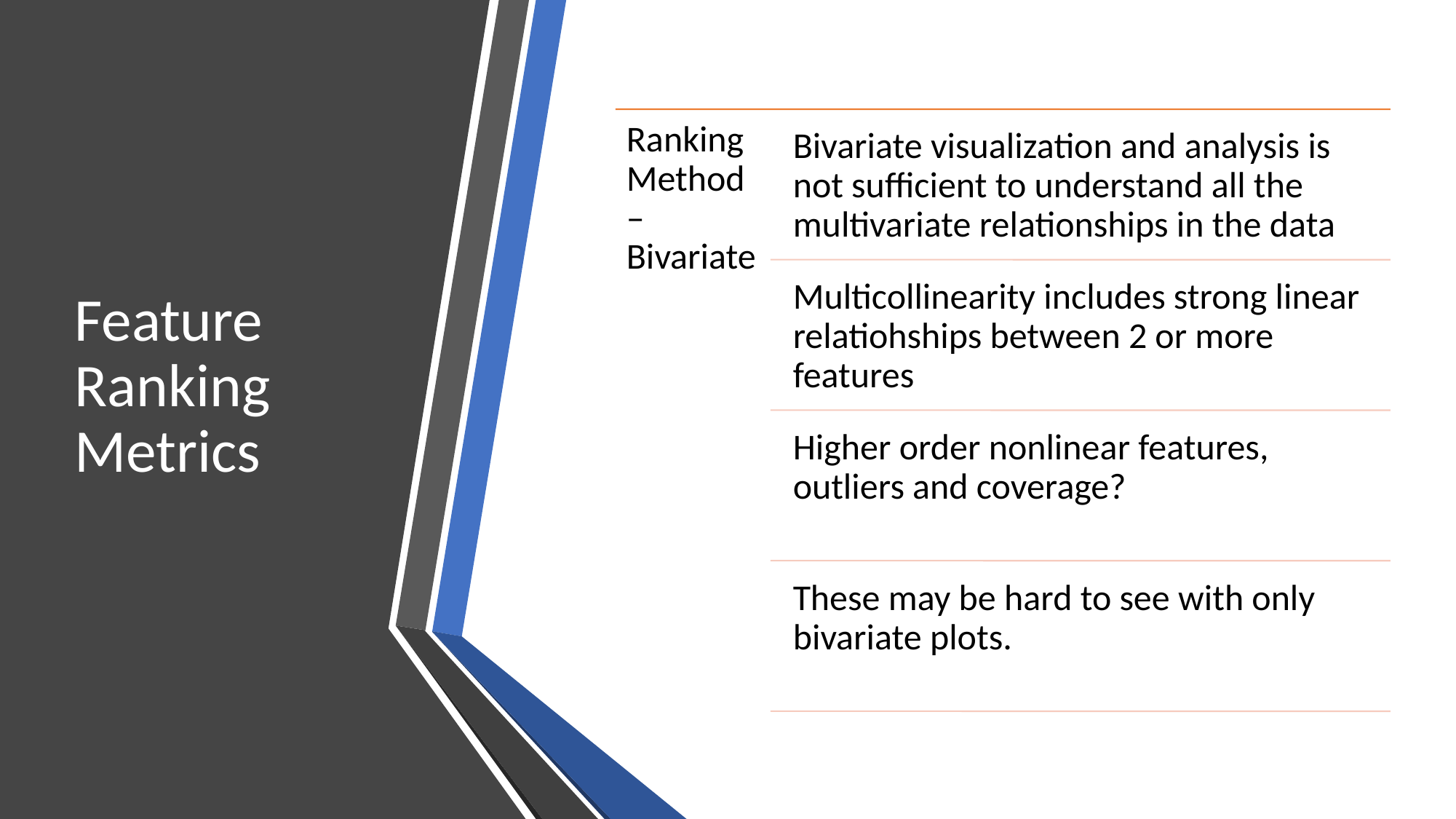

# Feature Ranking Metrics
Ranking Method – Bivariate
Bivariate visualization and analysis is not sufficient to understand all the multivariate relationships in the data
Multicollinearity includes strong linear relatiohships between 2 or more features
Higher order nonlinear features, outliers and coverage?
These may be hard to see with only bivariate plots.